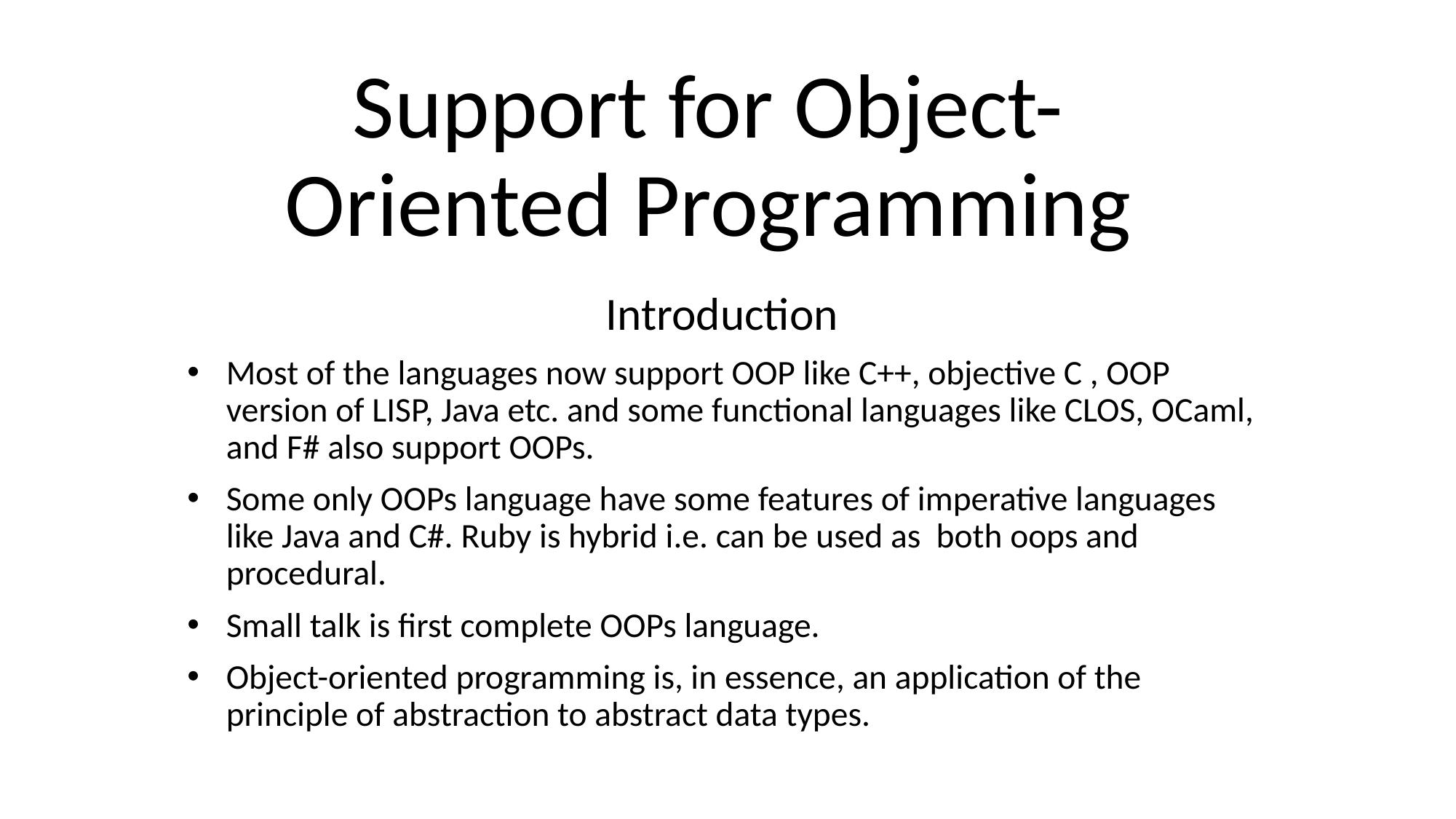

# Support for Object- Oriented Programming
Introduction
Most of the languages now support OOP like C++, objective C , OOP version of LISP, Java etc. and some functional languages like CLOS, OCaml, and F# also support OOPs.
Some only OOPs language have some features of imperative languages like Java and C#. Ruby is hybrid i.e. can be used as  both oops and procedural.
Small talk is first complete OOPs language.
Object-oriented programming is, in essence, an application of the principle of abstraction to abstract data types.